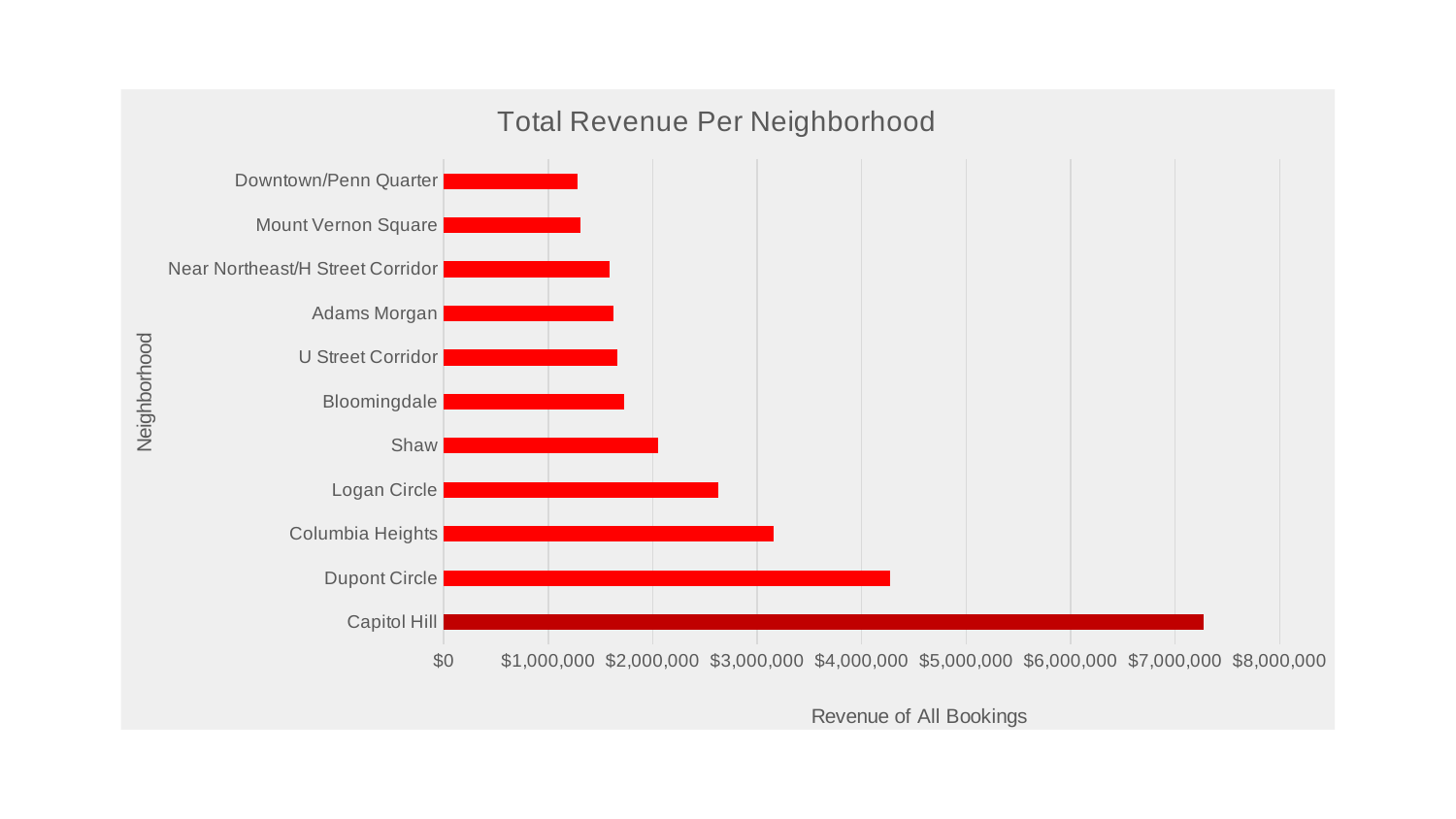

### Chart: Total Revenue Per Neighborhood

| Category |  |
|---|---|
| Capitol Hill | 7275156.0 |
| Dupont Circle | 4269868.0 |
| Columbia Heights | 3153138.0 |
| Logan Circle | 2625444.0 |
| Shaw | 2047462.0 |
| Bloomingdale | 1723380.0 |
| U Street Corridor | 1663232.0 |
| Adams Morgan | 1626034.0 |
| Near Northeast/H Street Corridor | 1584666.0 |
| Mount Vernon Square | 1310684.0 |
| Downtown/Penn Quarter | 1279734.0 |